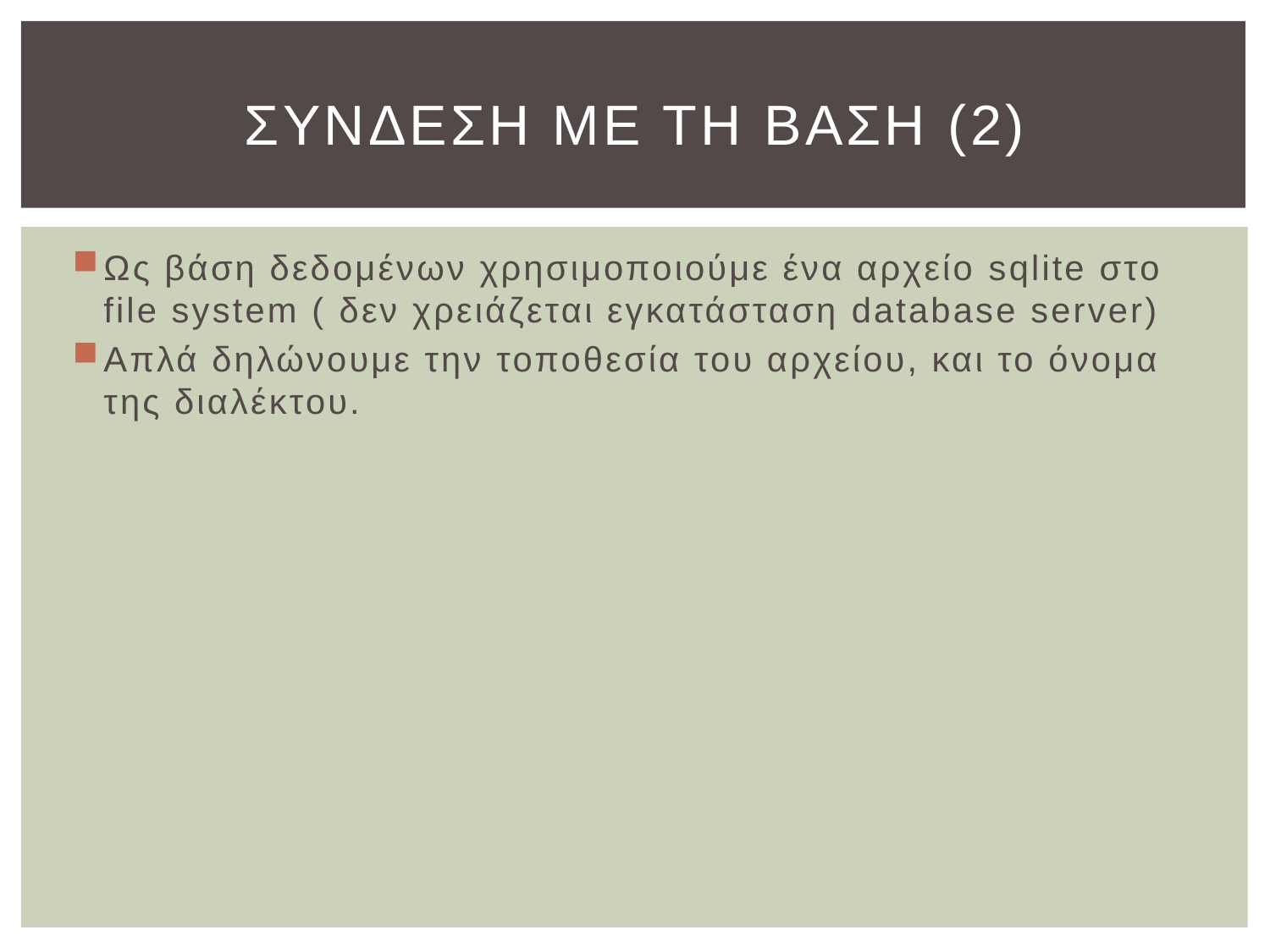

# Συνδεση με τη βαση (2)
Ως βάση δεδομένων χρησιμοποιούμε ένα αρχείο sqlite στο file system ( δεν χρειάζεται εγκατάσταση database server)
Απλά δηλώνουμε την τοποθεσία του αρχείου, και το όνομα της διαλέκτου.